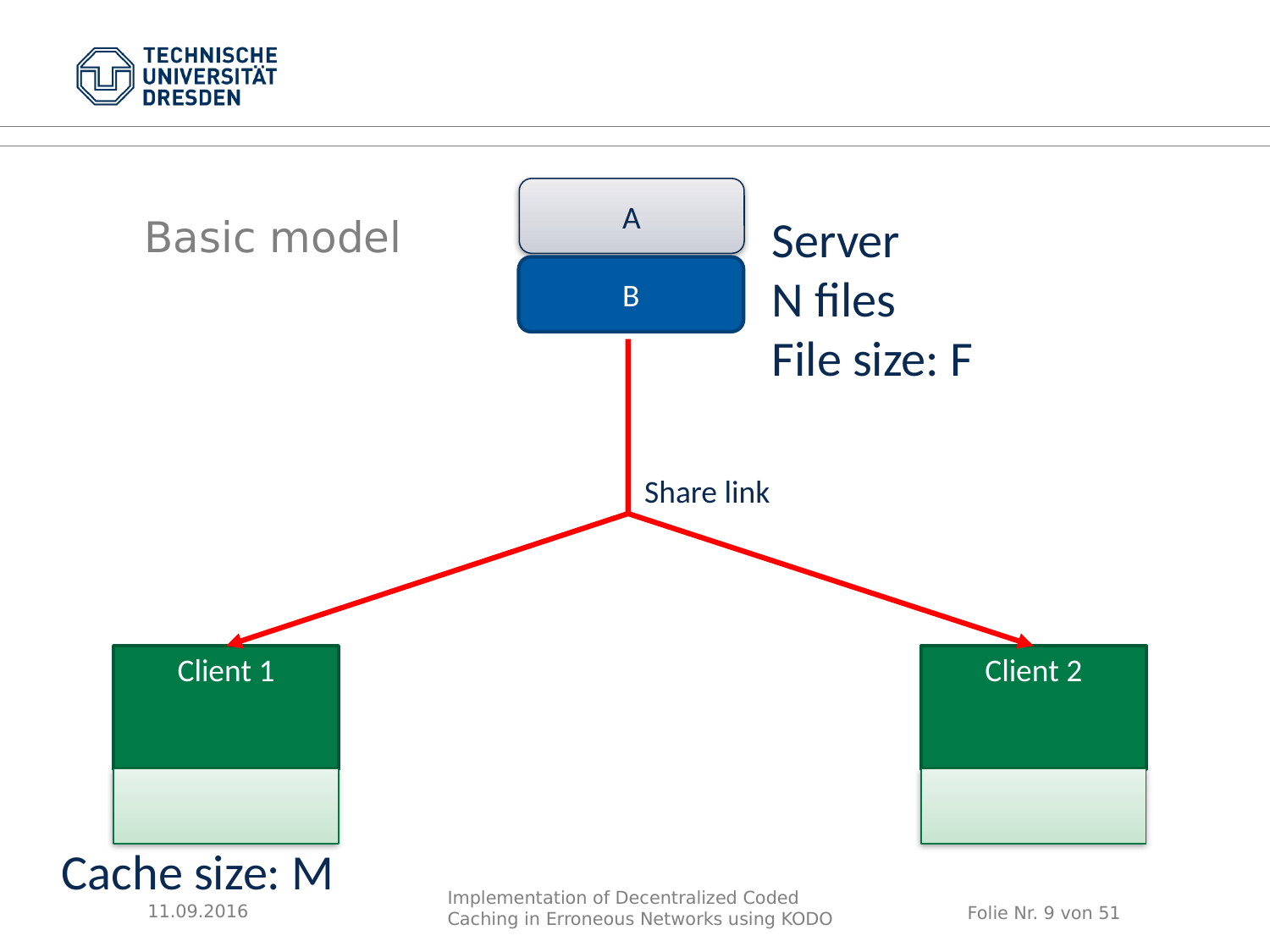

# Basic model
A
Server
N files
File size: F
B
Share link
Client 2

Client 1

Cache size: M
11.09.2016